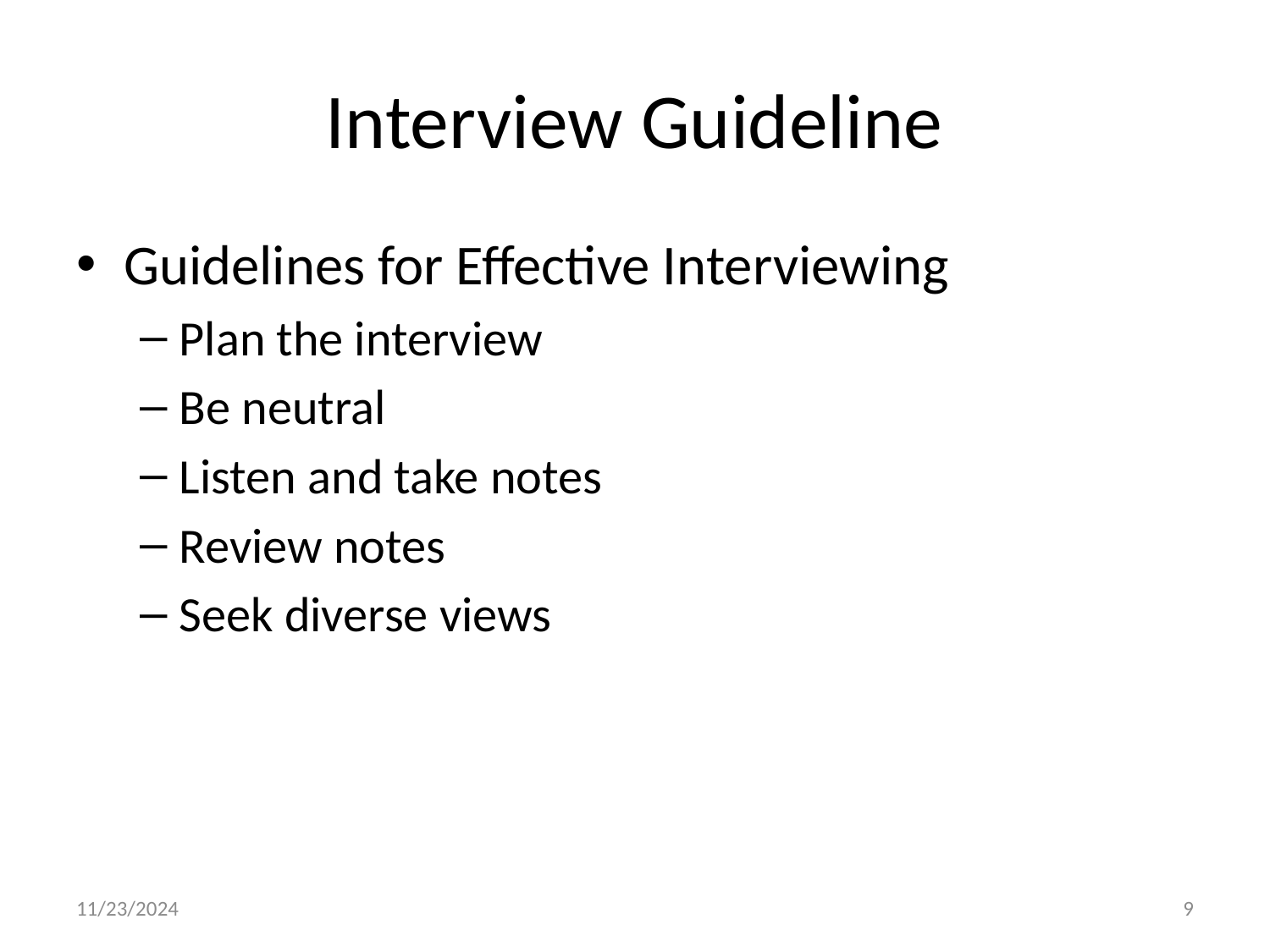

# Interview Guideline
Guidelines for Effective Interviewing
Plan the interview
Be neutral
Listen and take notes
Review notes
Seek diverse views
11/23/2024
9